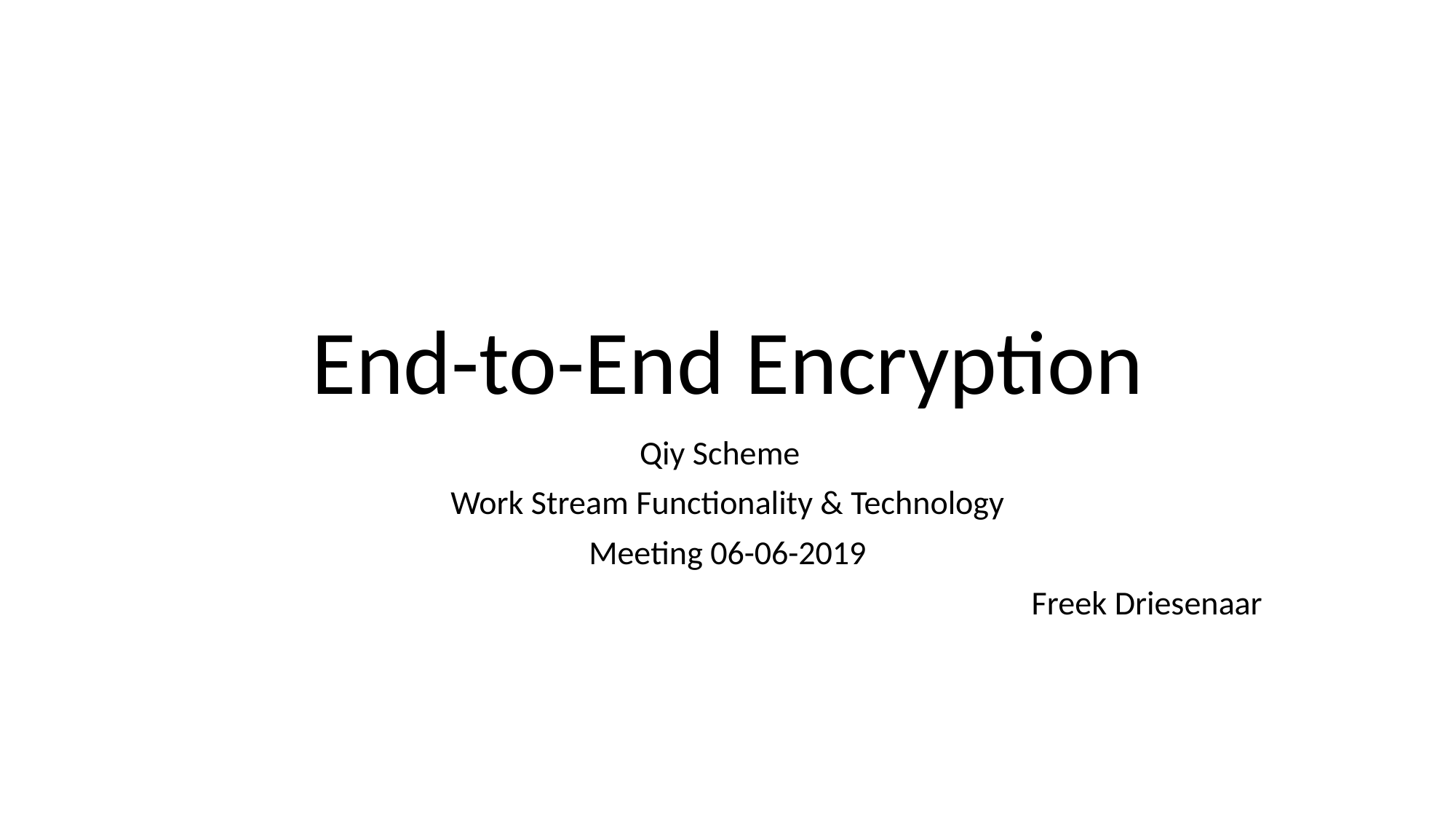

# End-to-End Encryption
Qiy Scheme
Work Stream Functionality & Technology
Meeting 06-06-2019
Freek Driesenaar